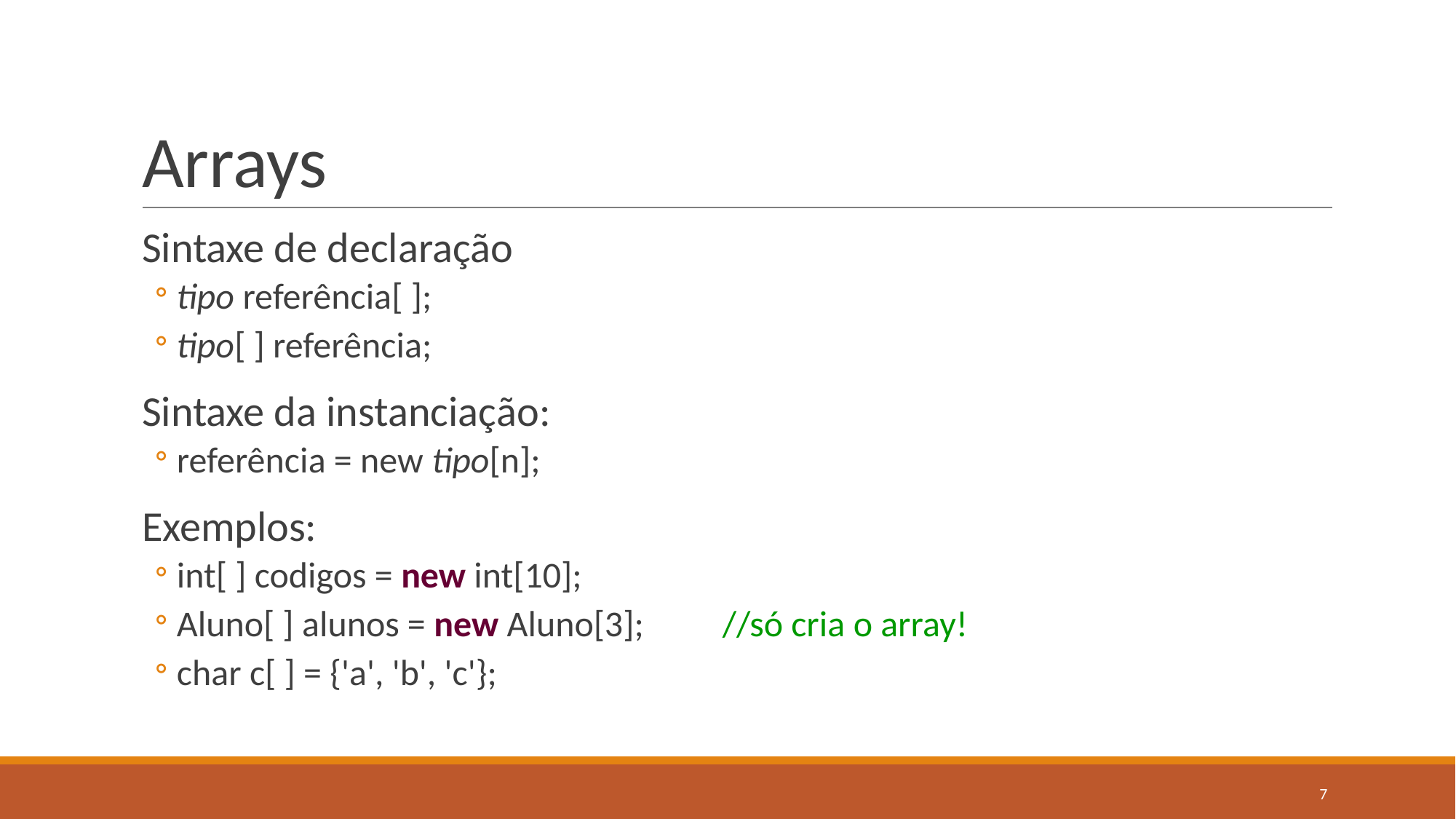

# Arrays
Sintaxe de declaração
tipo referência[ ];
tipo[ ] referência;
Sintaxe da instanciação:
referência = new tipo[n];
Exemplos:
int[ ] codigos = new int[10];
Aluno[ ] alunos = new Aluno[3];	//só cria o array!
char c[ ] = {'a', 'b', 'c'};
7